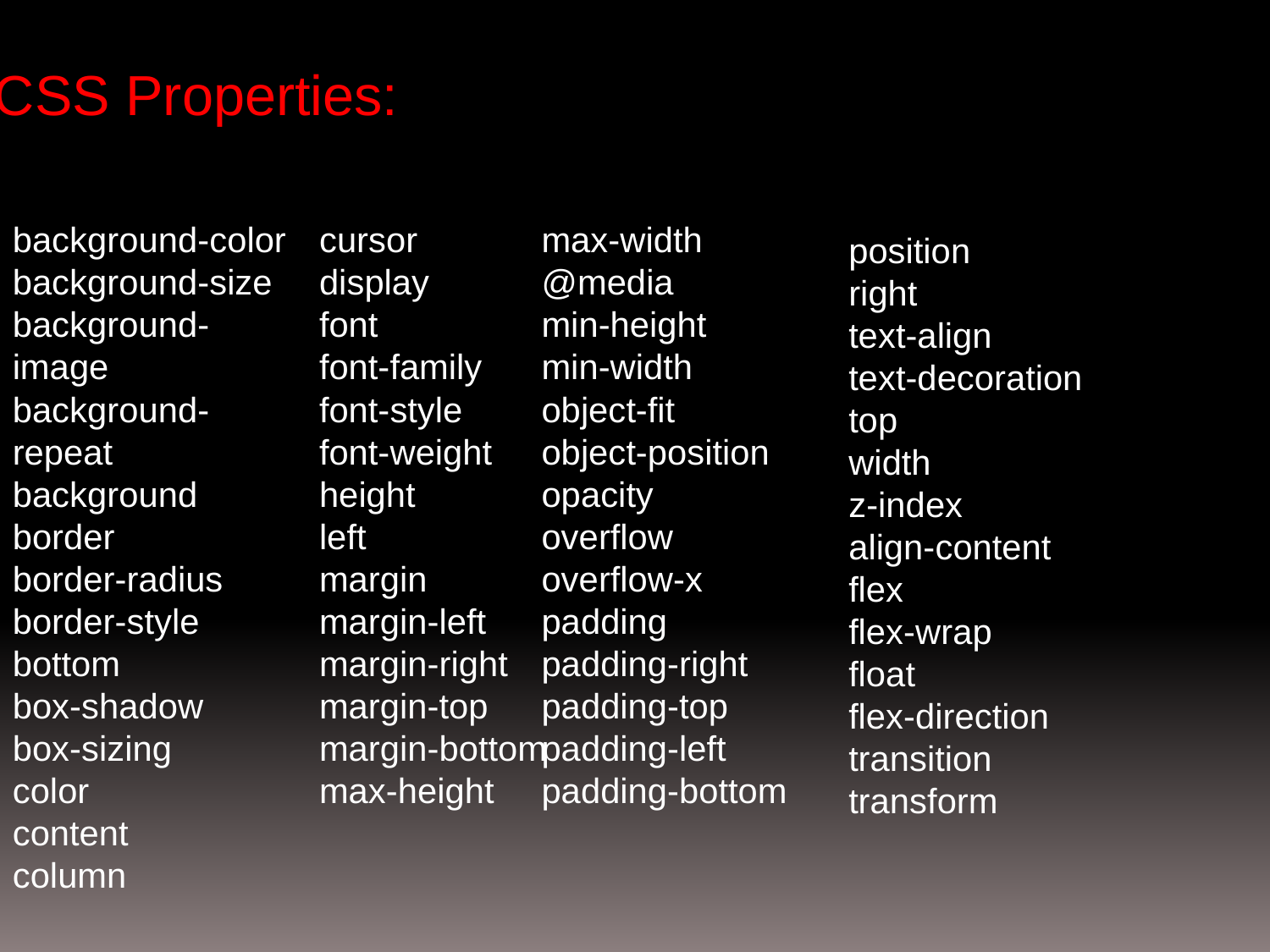

CSS Properties:
background-color
background-size
background-image
background-repeat
background
border
border-radius
border-style
bottom
box-shadow
box-sizing
color
content
column
cursor
display
font
font-family
font-style
font-weight
height
left
margin
margin-left
margin-right
margin-top
margin-bottom
max-height
max-width
@media
min-height
min-width
object-fit
object-position
opacity
overflow
overflow-x
padding
padding-right
padding-top
padding-left
padding-bottom
position
right
text-align
text-decoration
top
width
z-index
align-content
flex
flex-wrap
float
flex-direction
transition
transform